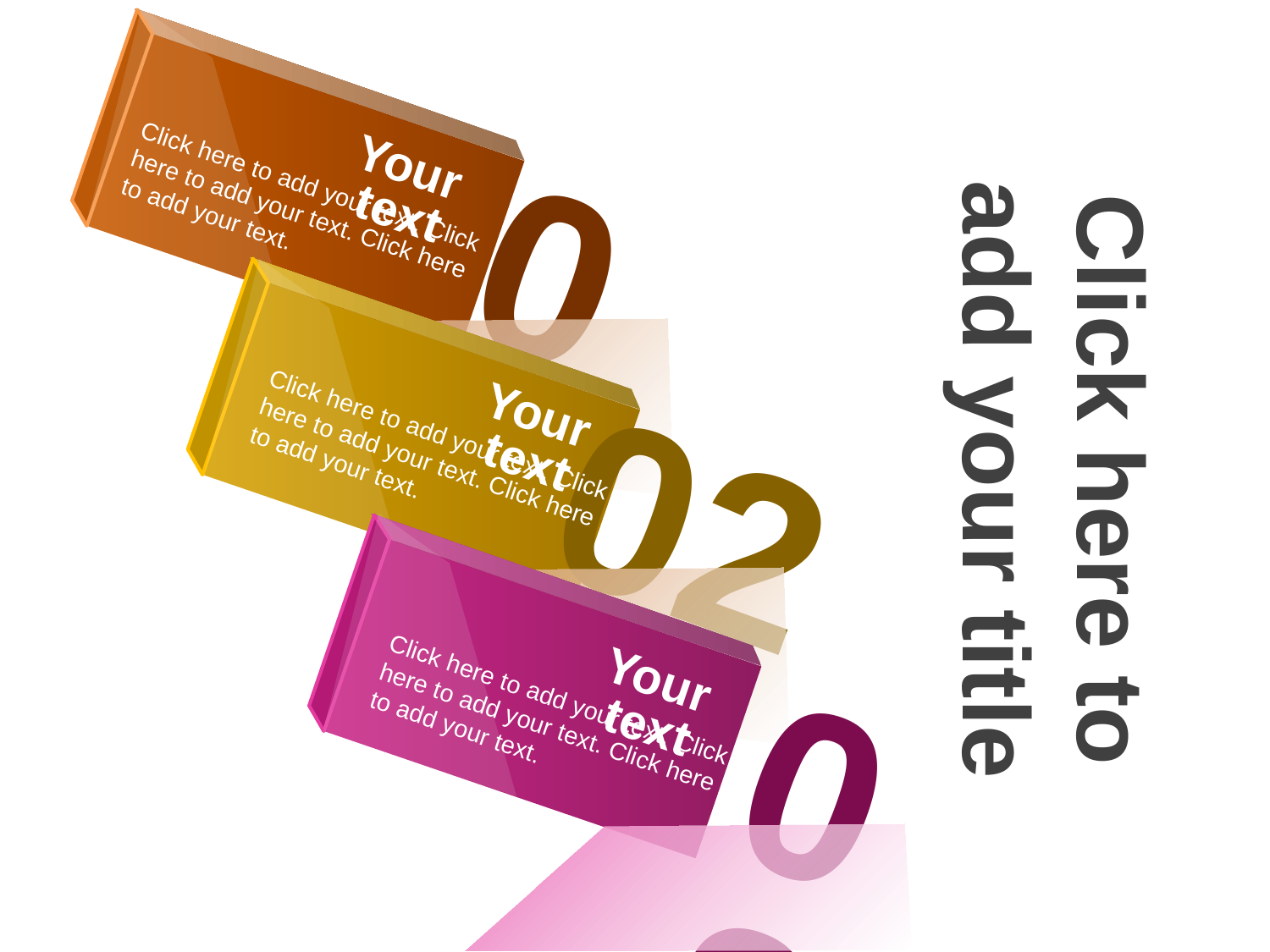

01

02

03

Your  text
Click here to add your text. Click here to add your text. Click here to add your text.
Click here to add your title
Your  text
Click here to add your text. Click here to add your text. Click here to add your text.
Your  text
Click here to add your text. Click here to add your text. Click here to add your text.